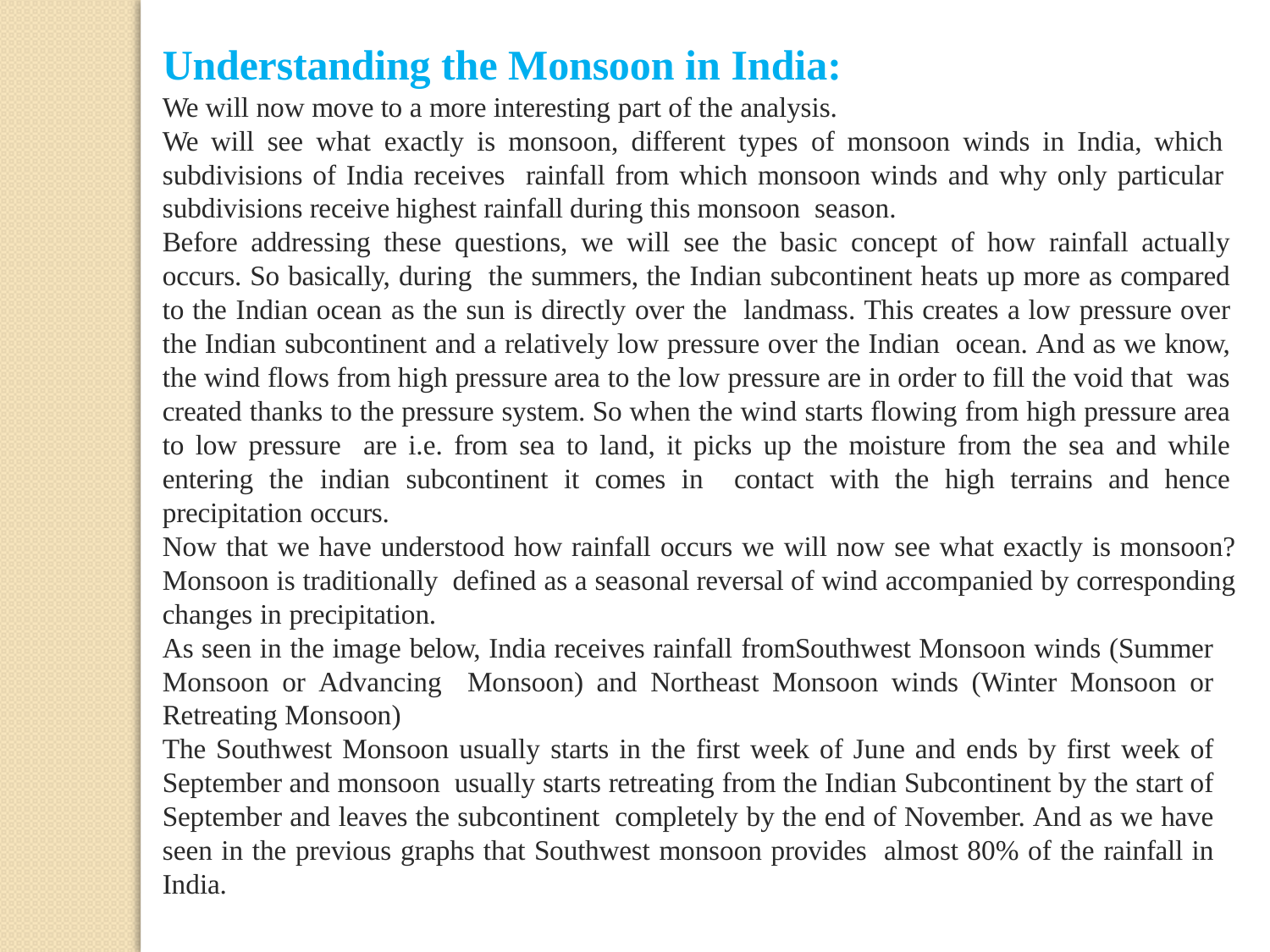

Understanding the Monsoon in India:
We will now move to a more interesting part of the analysis.
We will see what exactly is monsoon, different types of monsoon winds in India, which subdivisions of India receives  rainfall from which monsoon winds and why only particular subdivisions receive highest rainfall during this monsoon  season.
Before addressing these questions, we will see the basic concept of how rainfall actually occurs. So basically, during  the summers, the Indian subcontinent heats up more as compared to the Indian ocean as the sun is directly over the  landmass. This creates a low pressure over the Indian subcontinent and a relatively low pressure over the Indian  ocean. And as we know, the wind flows from high pressure area to the low pressure are in order to fill the void that  was created thanks to the pressure system. So when the wind starts flowing from high pressure area to low pressure  are i.e. from sea to land, it picks up the moisture from the sea and while entering the indian subcontinent it comes in  contact with the high terrains and hence precipitation occurs.
Now that we have understood how rainfall occurs we will now see what exactly is monsoon? Monsoon is traditionally  defined as a seasonal reversal of wind accompanied by corresponding changes in precipitation.
As seen in the image below, India receives rainfall fromSouthwest Monsoon winds (Summer Monsoon or Advancing  Monsoon) and Northeast Monsoon winds (Winter Monsoon or Retreating Monsoon)
The Southwest Monsoon usually starts in the first week of June and ends by first week of September and monsoon  usually starts retreating from the Indian Subcontinent by the start of September and leaves the subcontinent  completely by the end of November. And as we have seen in the previous graphs that Southwest monsoon provides  almost 80% of the rainfall in India.